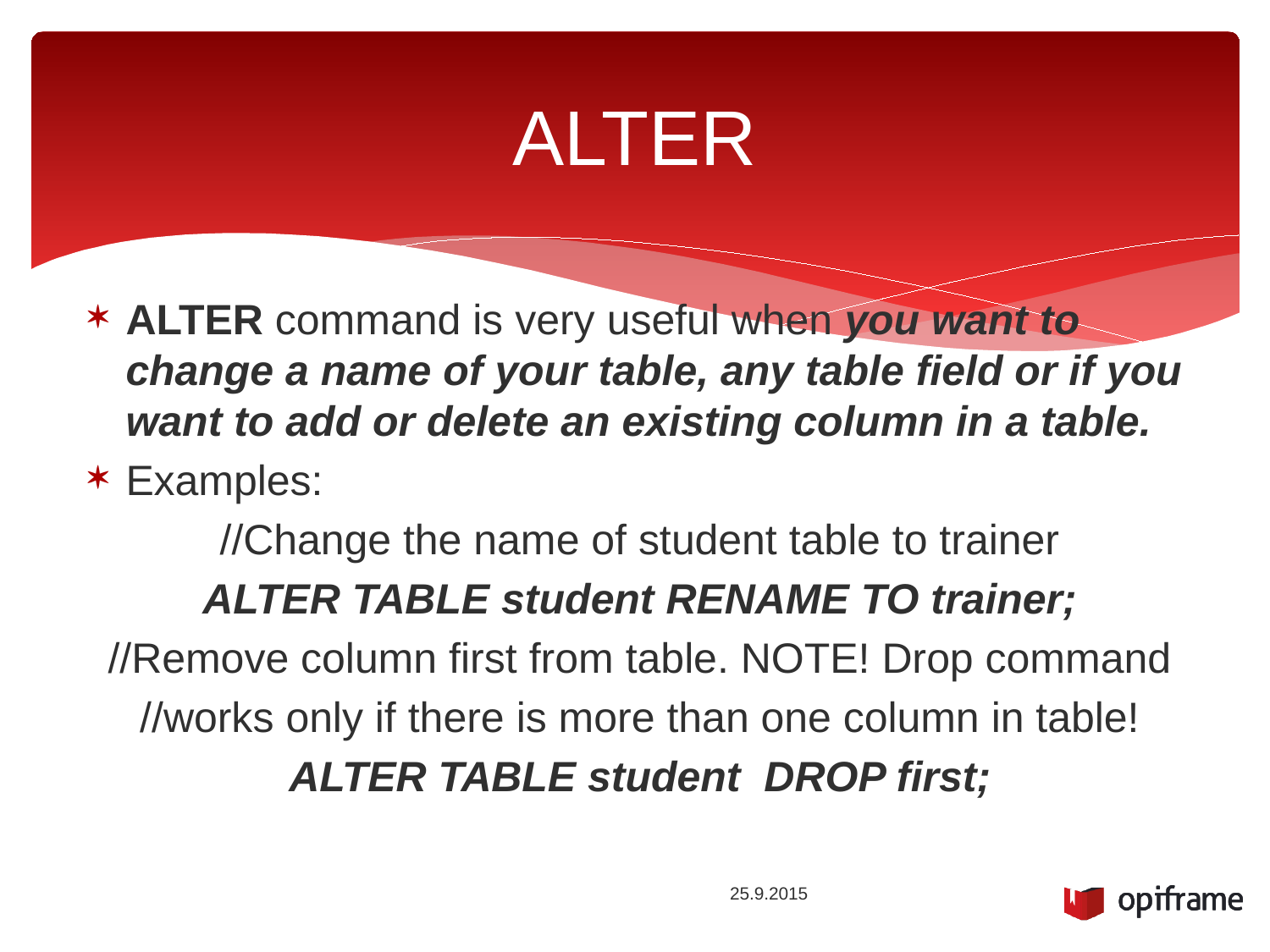

# ALTER
ALTER command is very useful when you want to change a name of your table, any table field or if you want to add or delete an existing column in a table.
Examples:
//Change the name of student table to trainer
ALTER TABLE student RENAME TO trainer;
//Remove column first from table. NOTE! Drop command
//works only if there is more than one column in table!
ALTER TABLE student  DROP first;

25.9.2015